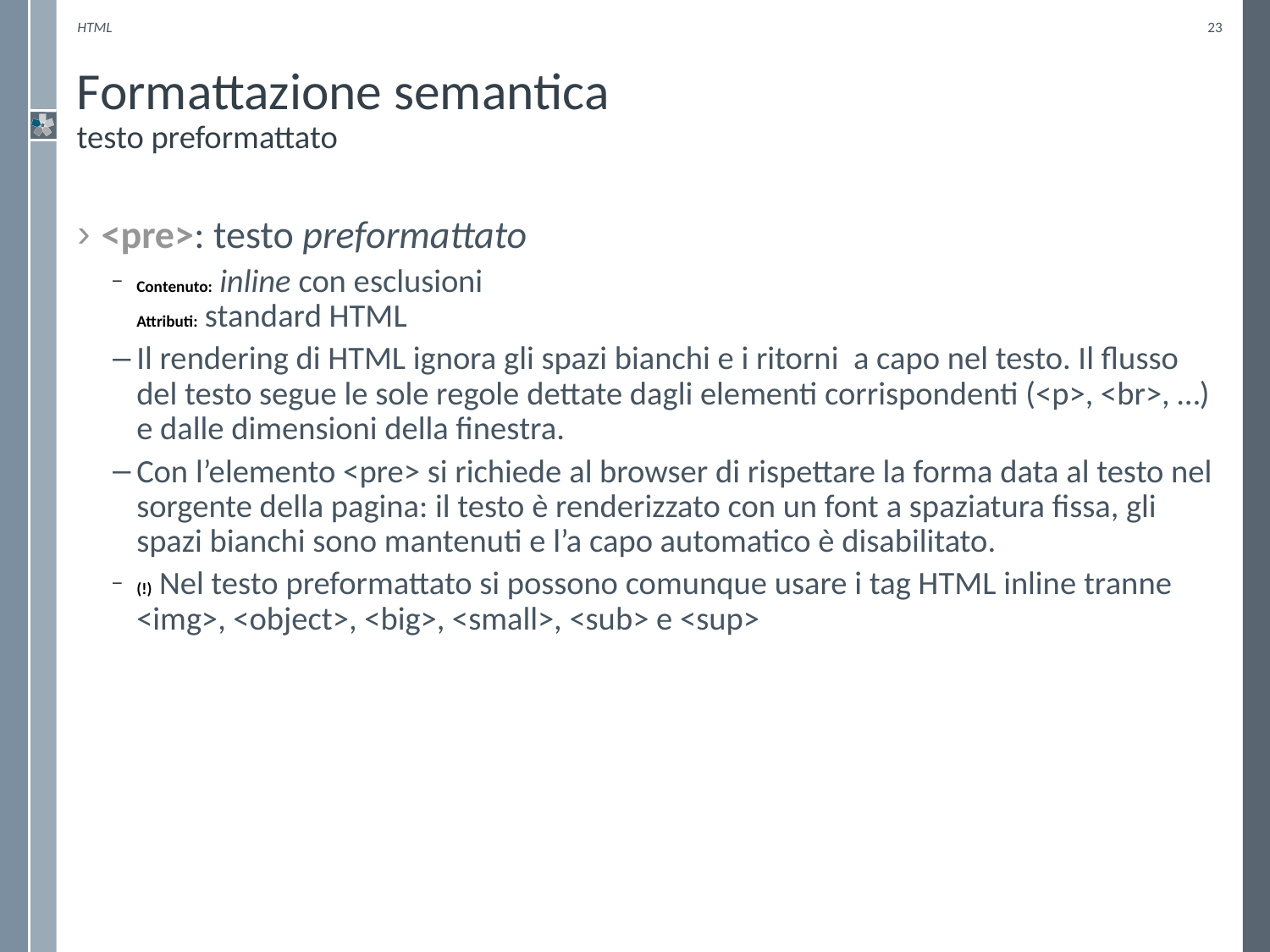

HTML
23
# Formattazione semantica testo preformattato
<pre>: testo preformattato
Contenuto: inline con esclusioni
Attributi: standard HTML
Il rendering di HTML ignora gli spazi bianchi e i ritorni  a capo nel testo. Il flusso del testo segue le sole regole dettate dagli elementi corrispondenti (<p>, <br>, …) e dalle dimensioni della finestra.
Con l’elemento <pre> si richiede al browser di rispettare la forma data al testo nel sorgente della pagina: il testo è renderizzato con un font a spaziatura fissa, gli spazi bianchi sono mantenuti e l’a capo automatico è disabilitato.
(!) Nel testo preformattato si possono comunque usare i tag HTML inline tranne <img>, <object>, <big>, <small>, <sub> e <sup>